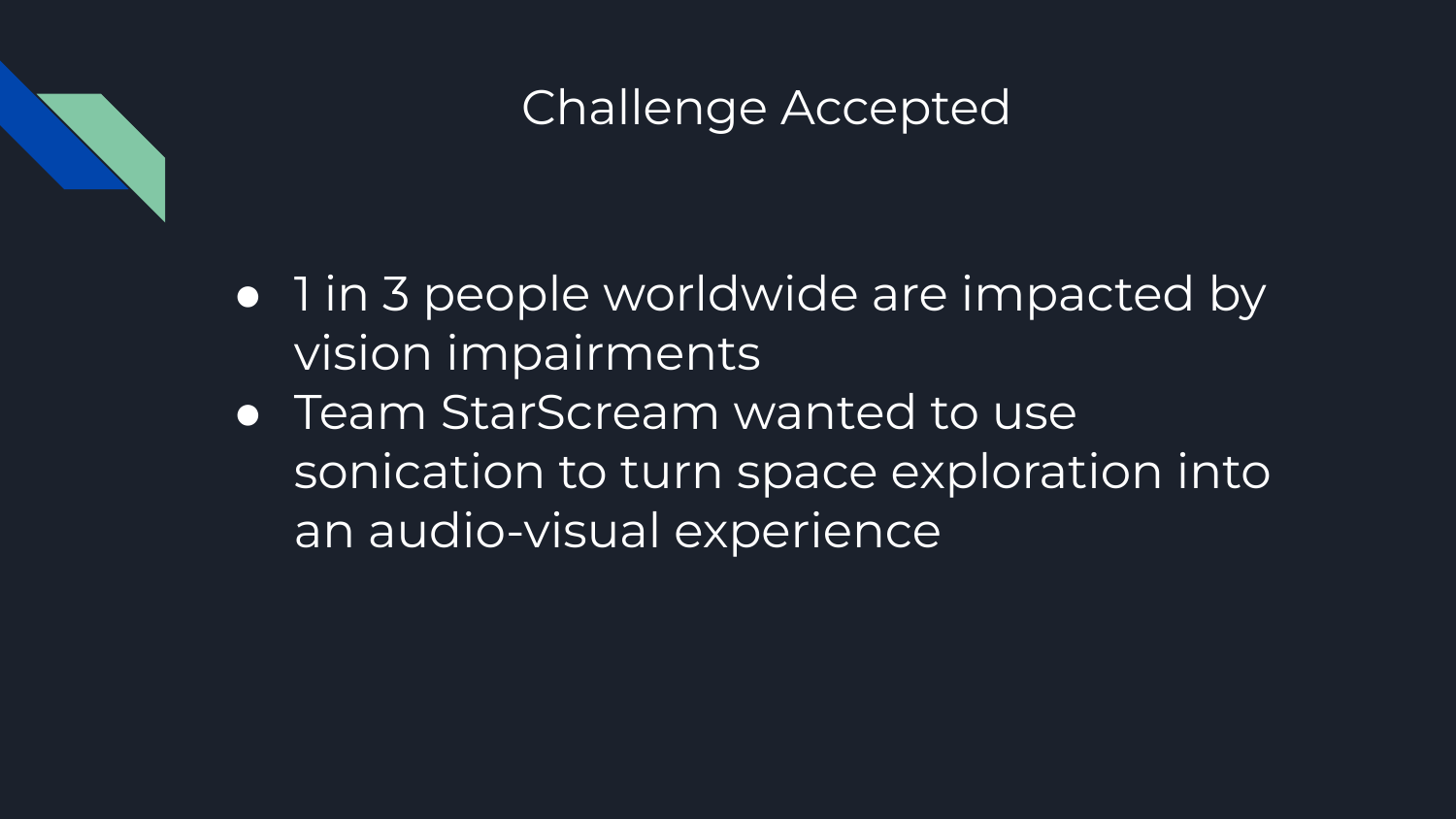

# Challenge Accepted
1 in 3 people worldwide are impacted by vision impairments
Team StarScream wanted to use sonication to turn space exploration into an audio-visual experience